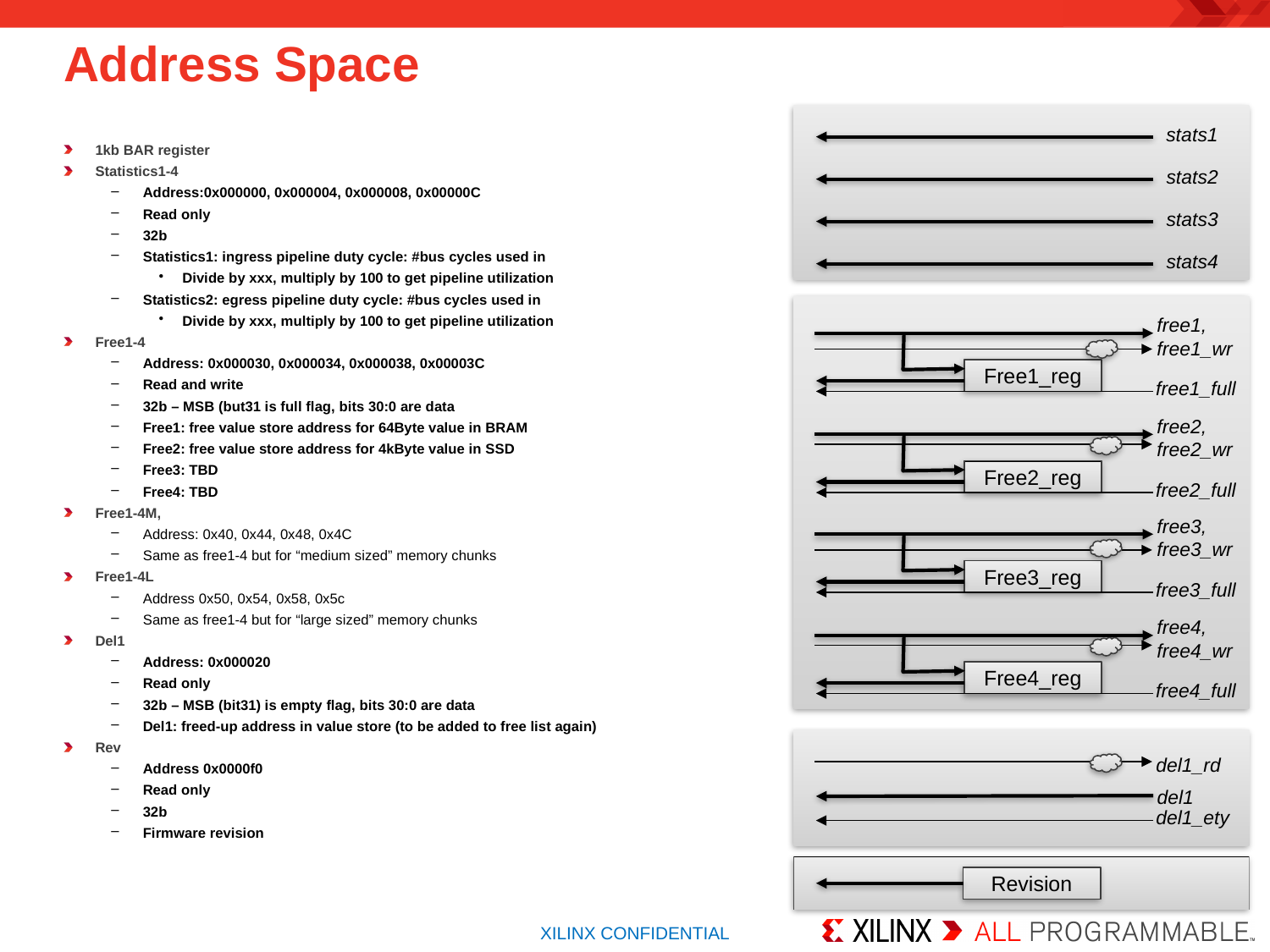

# Address Space

stats1
1kb BAR register
Statistics1-4
Address:0x000000, 0x000004, 0x000008, 0x00000C
Read only
32b
Statistics1: ingress pipeline duty cycle: #bus cycles used in
Divide by xxx, multiply by 100 to get pipeline utilization
Statistics2: egress pipeline duty cycle: #bus cycles used in
Divide by xxx, multiply by 100 to get pipeline utilization
Free1-4
Address: 0x000030, 0x000034, 0x000038, 0x00003C
Read and write
32b – MSB (but31 is full flag, bits 30:0 are data
Free1: free value store address for 64Byte value in BRAM
Free2: free value store address for 4kByte value in SSD
Free3: TBD
Free4: TBD
Free1-4M,
Address: 0x40, 0x44, 0x48, 0x4C
Same as free1-4 but for “medium sized” memory chunks
Free1-4L
Address 0x50, 0x54, 0x58, 0x5c
Same as free1-4 but for “large sized” memory chunks
Del1
Address: 0x000020
Read only
32b – MSB (bit31) is empty flag, bits 30:0 are data
Del1: freed-up address in value store (to be added to free list again)
Rev
Address 0x0000f0
Read only
32b
Firmware revision

stats2
stats3
stats4

free1,
free1_wr

Free1_reg
free1_full
free2,
free2_wr

Free2_reg
free2_full
free3,
free3_wr

Free3_reg
free3_full
free4,
free4_wr

Free4_reg
free4_full

del1_rd

del1
del1_ety

Revision